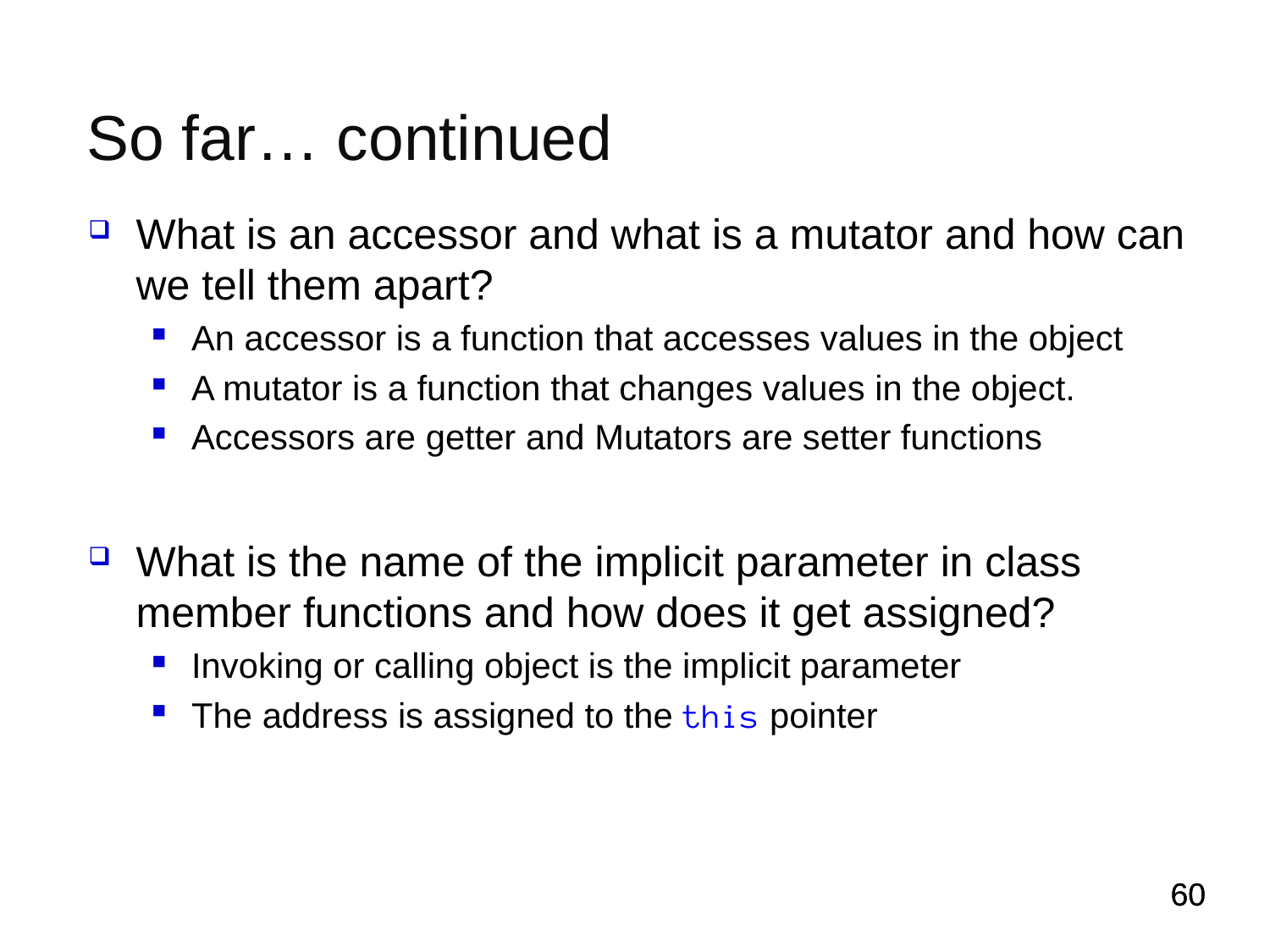

# So far… continued
What is an accessor and what is a mutator and how can we tell them apart?
An accessor is a function that accesses values in the object
A mutator is a function that changes values in the object.
Accessors are getter and Mutators are setter functions

What is the name of the implicit parameter in class member functions and how does it get assigned?
Invoking or calling object is the implicit parameter
The address is assigned to the this pointer